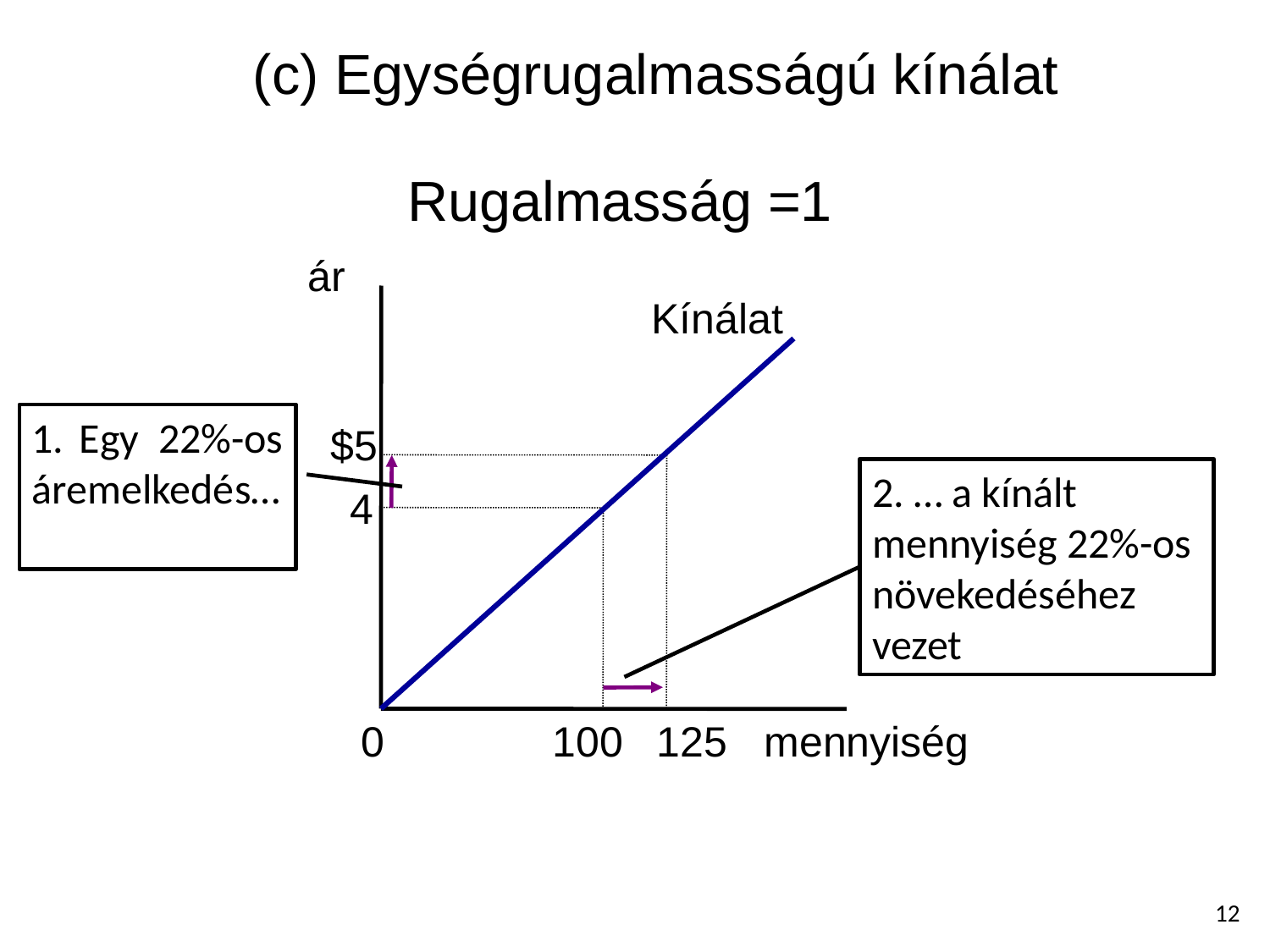

# (c) Egységrugalmasságú kínálat
Rugalmasság =1
ár
1. an
Kínálat
Egy  22%-os
áremelkedés…

$5
125
2. … a kínált
mennyiség 22%-os
növekedéséhez
vezet
4
100
0
mennyiség
12